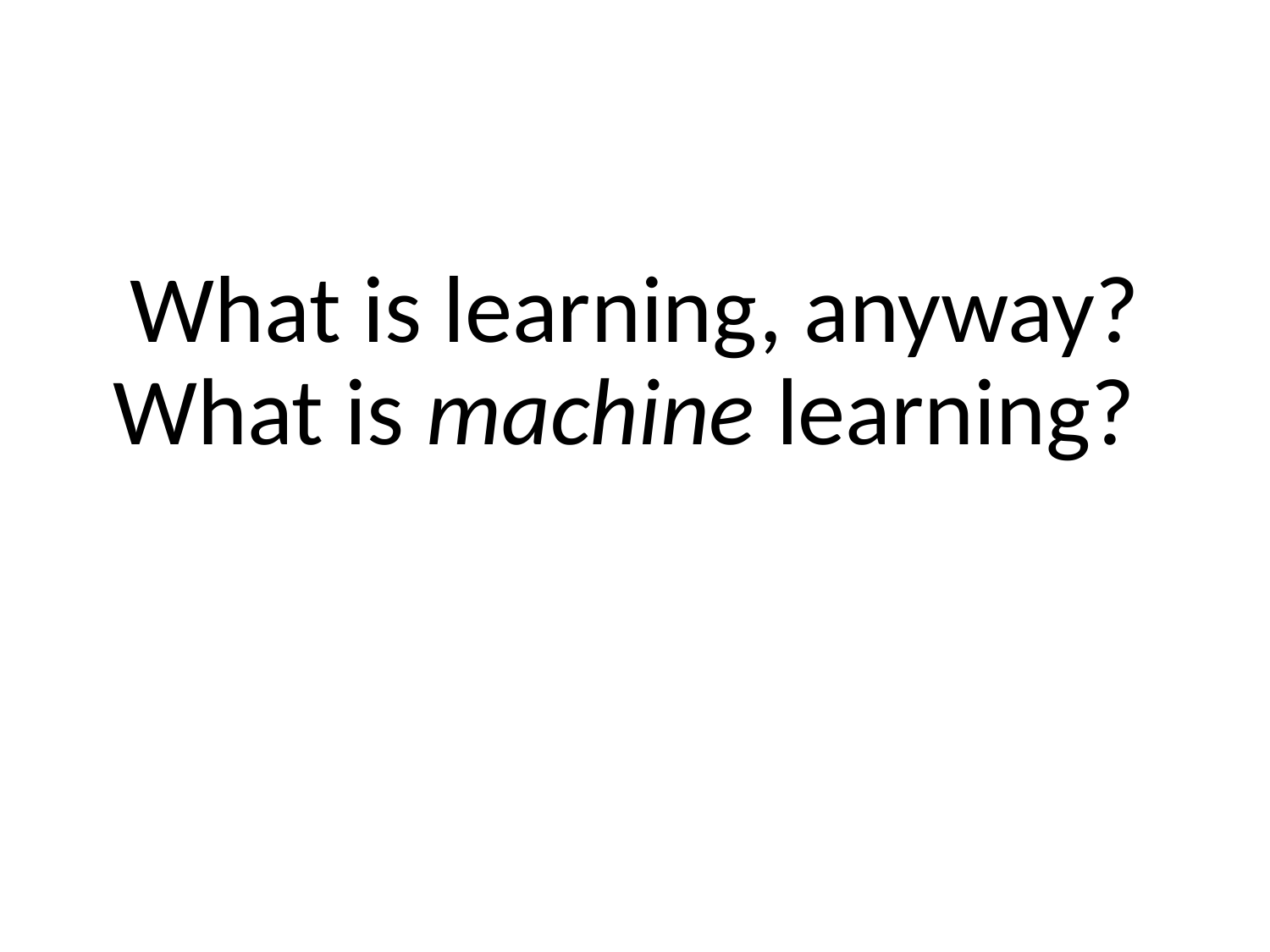

#
What is learning, anyway? What is machine learning?